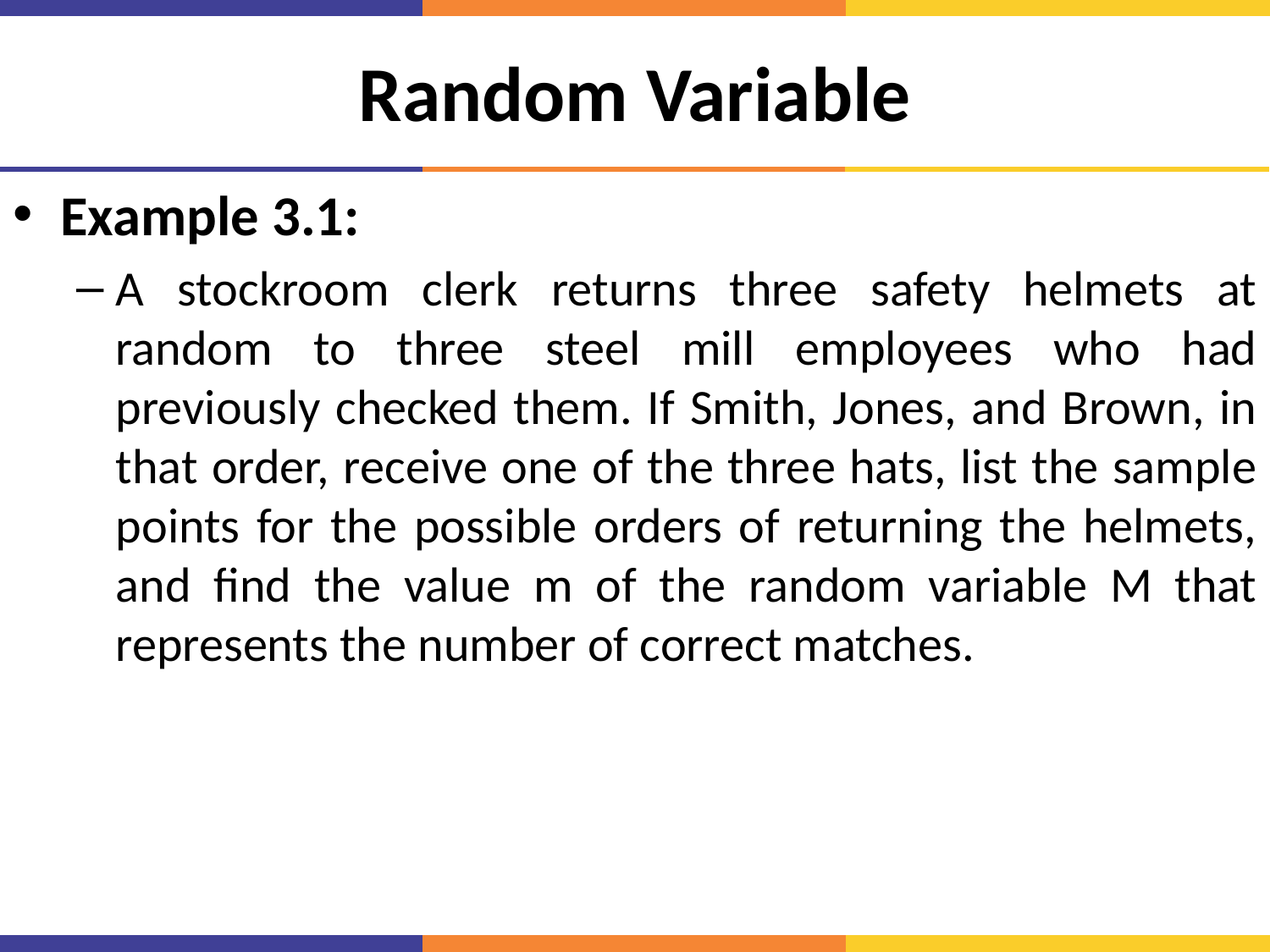

# Random Variable
Example 3.1:
A stockroom clerk returns three safety helmets at random to three steel mill employees who had previously checked them. If Smith, Jones, and Brown, in that order, receive one of the three hats, list the sample points for the possible orders of returning the helmets, and find the value m of the random variable M that represents the number of correct matches.